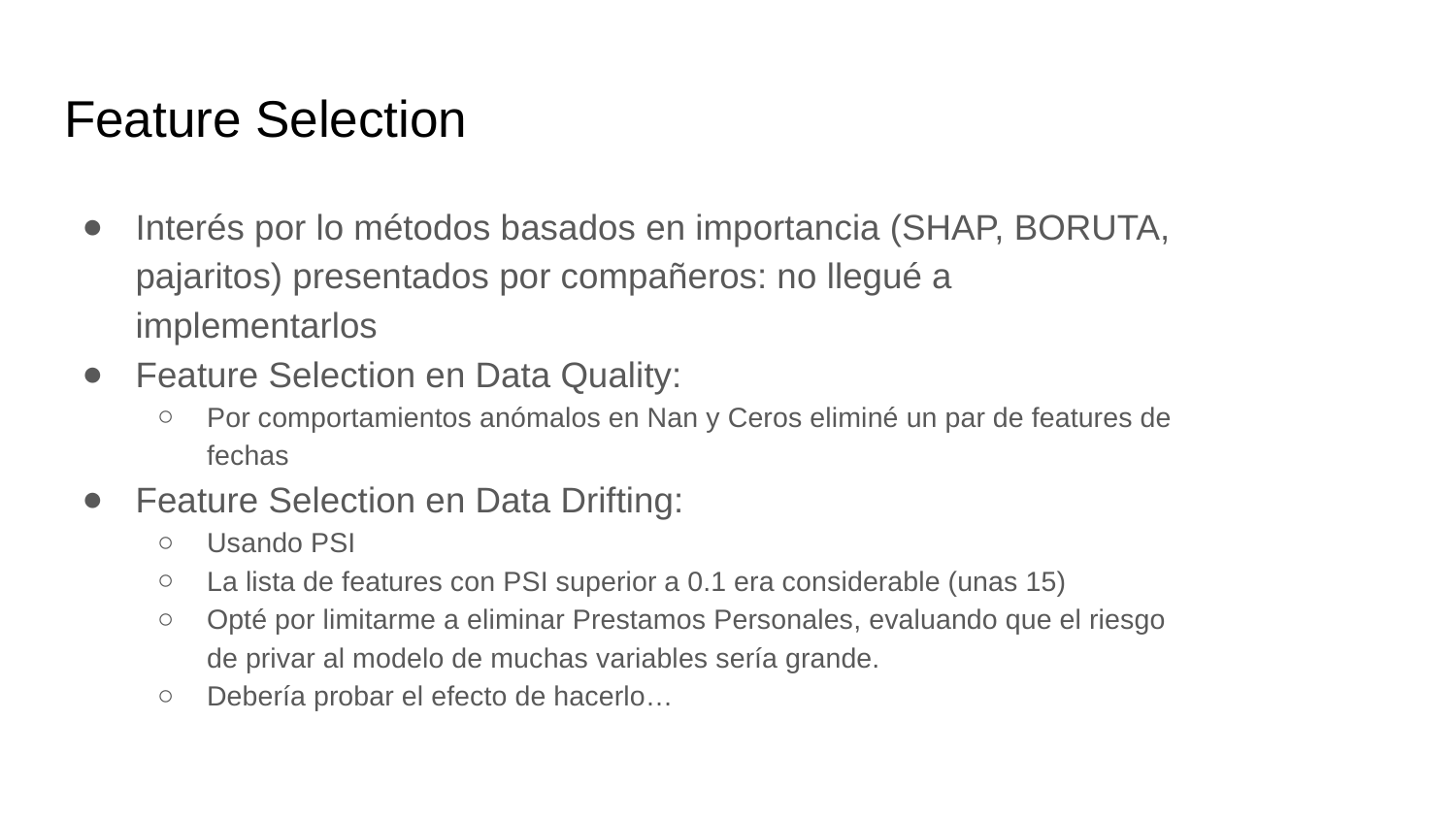

# Feature Selection
Interés por lo métodos basados en importancia (SHAP, BORUTA, pajaritos) presentados por compañeros: no llegué a implementarlos
Feature Selection en Data Quality:
Por comportamientos anómalos en Nan y Ceros eliminé un par de features de fechas
Feature Selection en Data Drifting:
Usando PSI
La lista de features con PSI superior a 0.1 era considerable (unas 15)
Opté por limitarme a eliminar Prestamos Personales, evaluando que el riesgo de privar al modelo de muchas variables sería grande.
Debería probar el efecto de hacerlo…